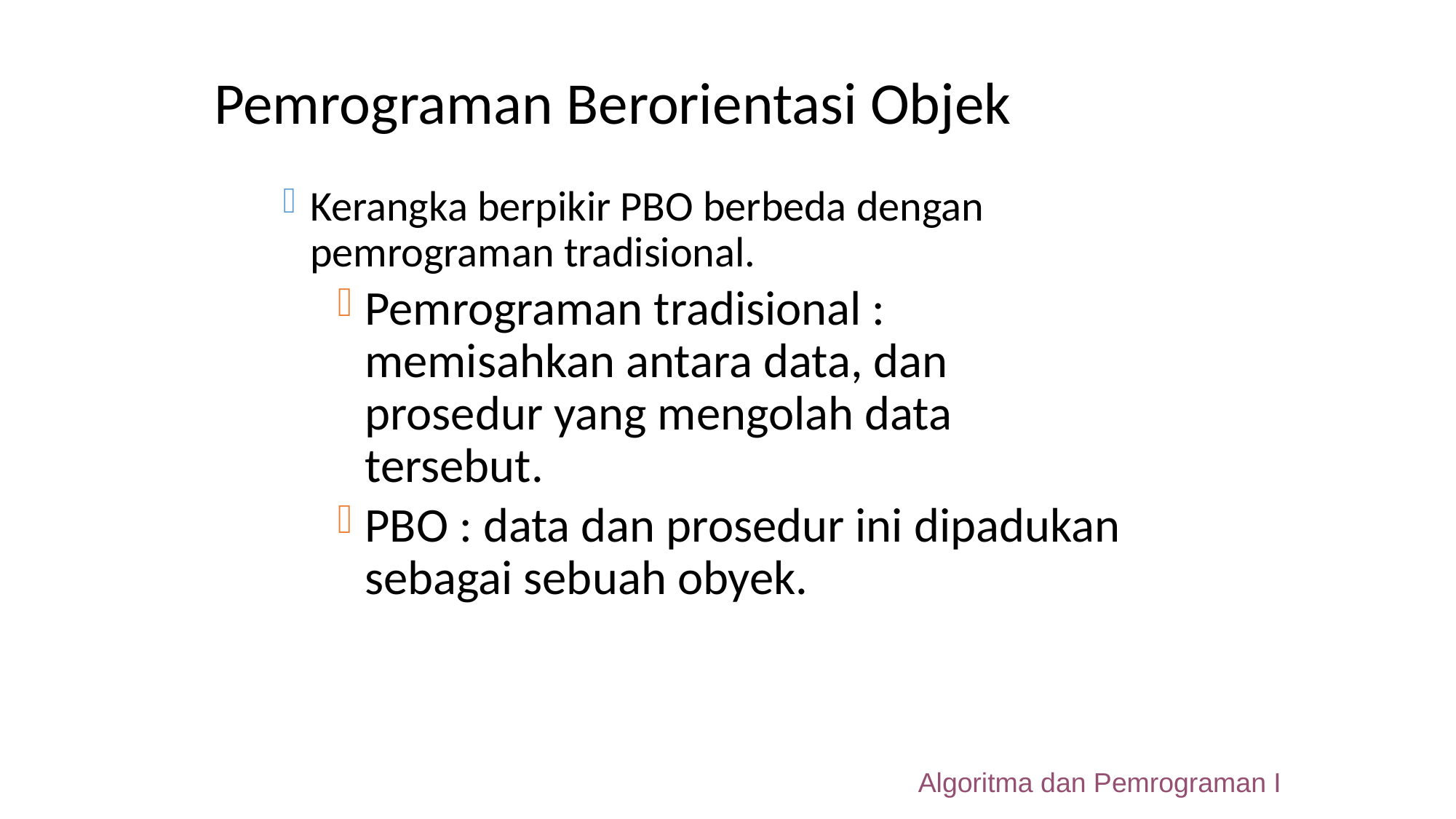

# Pemrograman Berorientasi Objek
Kerangka berpikir PBO berbeda dengan pemrograman tradisional.
Pemrograman tradisional : memisahkan antara data, dan prosedur yang mengolah data tersebut.
PBO : data dan prosedur ini dipadukan sebagai sebuah obyek.
Algoritma dan Pemrograman I